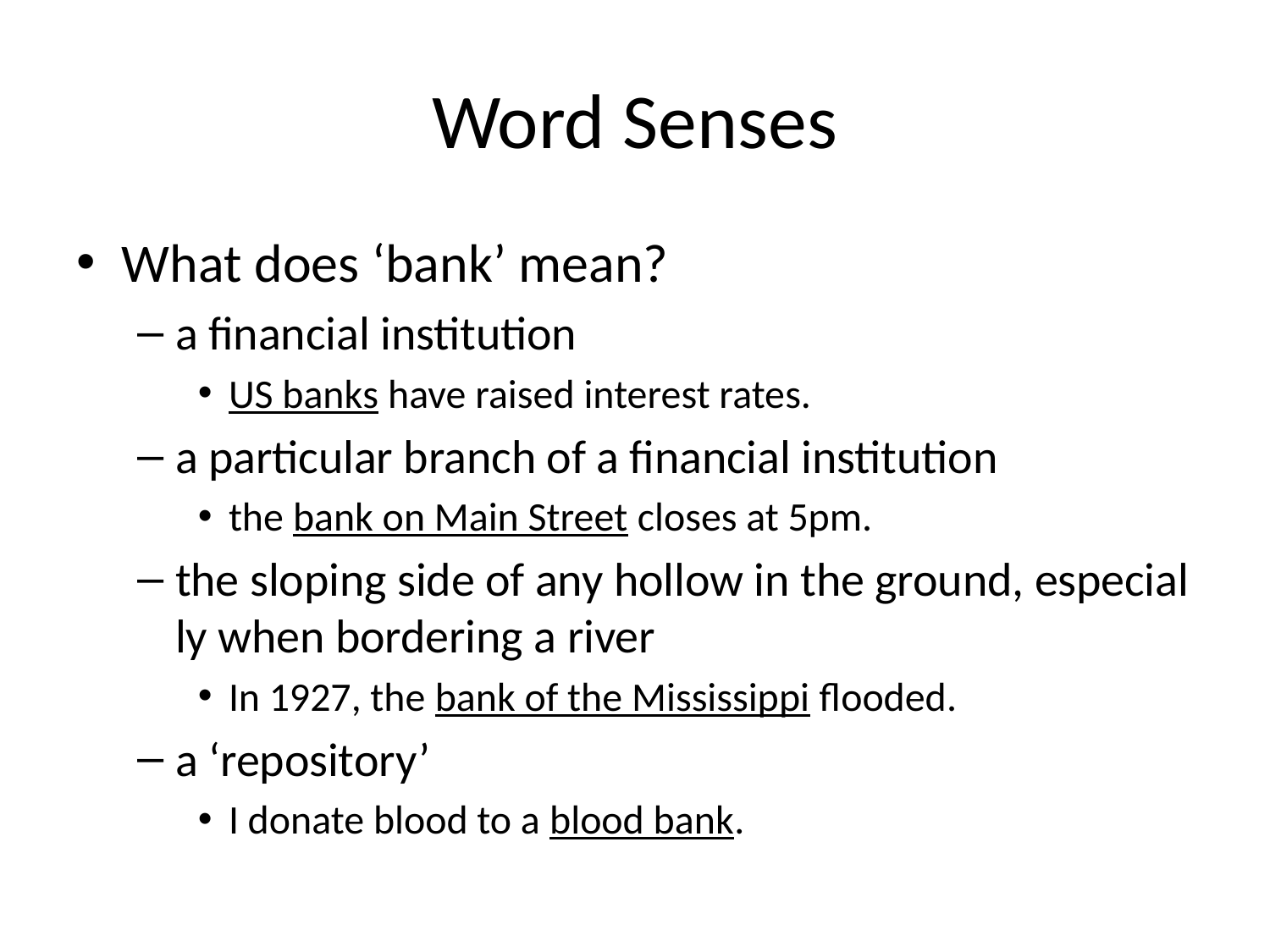

# Word Senses
What does ‘bank’ mean?
a financial institution
US banks have raised interest rates.
a particular branch of a financial institution
the bank on Main Street closes at 5pm.
the sloping side of any hollow in the ground, especially when bordering a river
In 1927, the bank of the Mississippi flooded.
a ‘repository’
I donate blood to a blood bank.